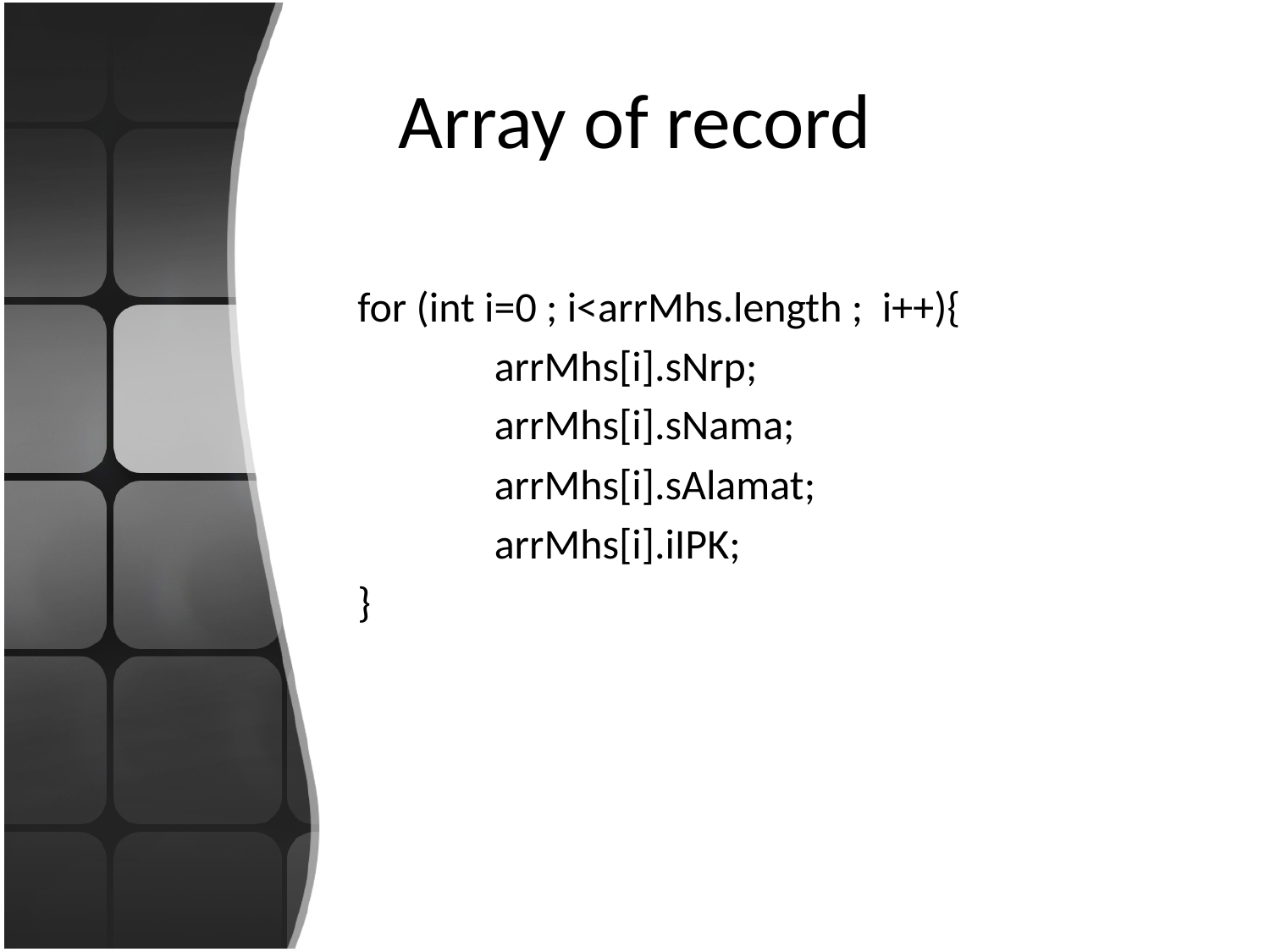

# Array of record

for (int i=0 ; i<arrMhs.length ;  i++){
	 arrMhs[i].sNrp;
	 arrMhs[i].sNama;
	 arrMhs[i].sAlamat;
	 arrMhs[i].iIPK;
}